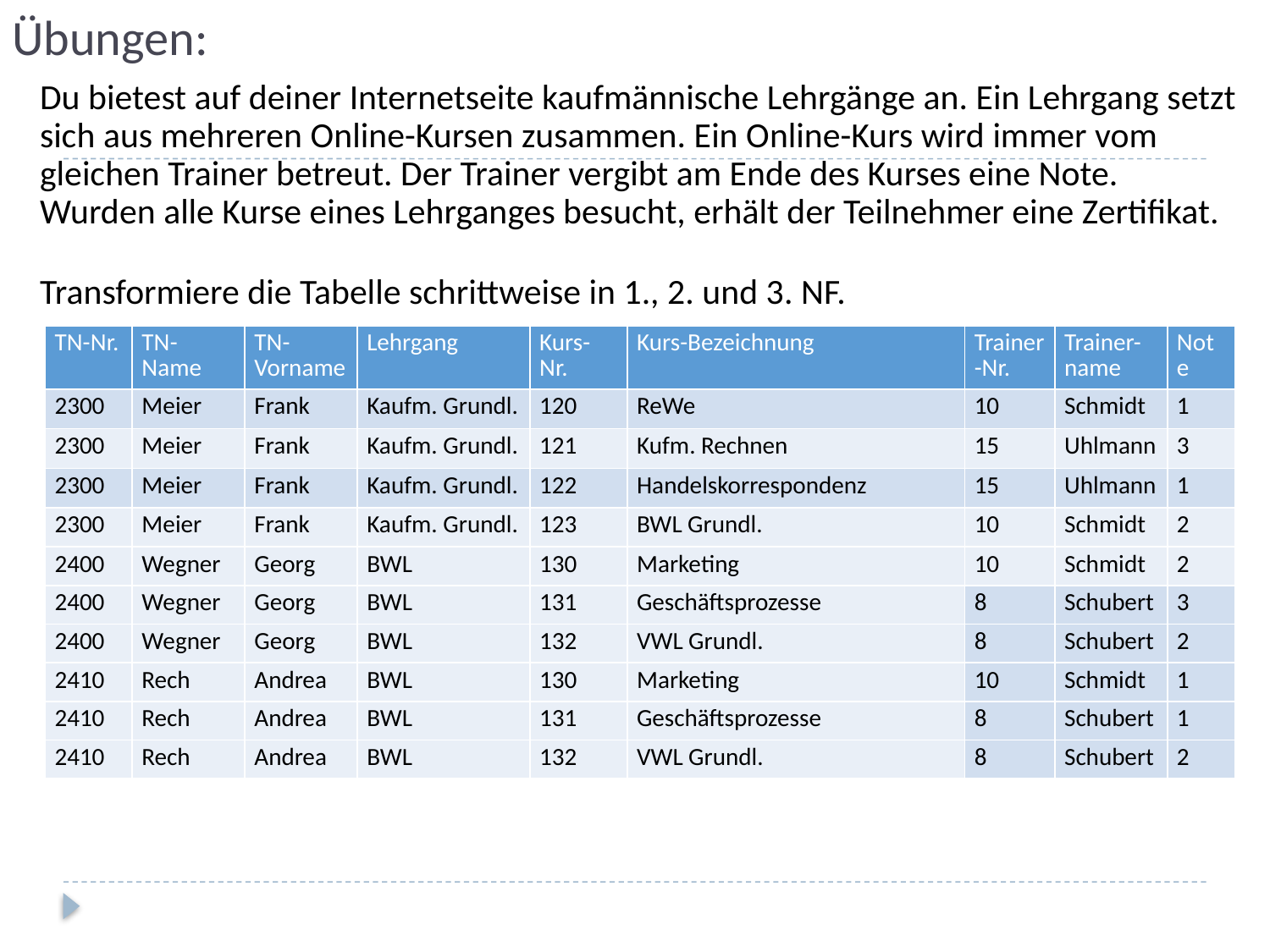

# Übungen:
Du bietest auf deiner Internetseite kaufmännische Lehrgänge an. Ein Lehrgang setzt sich aus mehreren Online-Kursen zusammen. Ein Online-Kurs wird immer vom gleichen Trainer betreut. Der Trainer vergibt am Ende des Kurses eine Note. Wurden alle Kurse eines Lehrganges besucht, erhält der Teilnehmer eine Zertifikat.
Transformiere die Tabelle schrittweise in 1., 2. und 3. NF.
| TN-Nr. | TN-Name | TN-Vorname | Lehrgang | Kurs-Nr. | Kurs-Bezeichnung | Trainer-Nr. | Trainer-name | Note |
| --- | --- | --- | --- | --- | --- | --- | --- | --- |
| 2300 | Meier | Frank | Kaufm. Grundl. | 120 | ReWe | 10 | Schmidt | 1 |
| 2300 | Meier | Frank | Kaufm. Grundl. | 121 | Kufm. Rechnen | 15 | Uhlmann | 3 |
| 2300 | Meier | Frank | Kaufm. Grundl. | 122 | Handelskorrespondenz | 15 | Uhlmann | 1 |
| 2300 | Meier | Frank | Kaufm. Grundl. | 123 | BWL Grundl. | 10 | Schmidt | 2 |
| 2400 | Wegner | Georg | BWL | 130 | Marketing | 10 | Schmidt | 2 |
| 2400 | Wegner | Georg | BWL | 131 | Geschäftsprozesse | 8 | Schubert | 3 |
| 2400 | Wegner | Georg | BWL | 132 | VWL Grundl. | 8 | Schubert | 2 |
| 2410 | Rech | Andrea | BWL | 130 | Marketing | 10 | Schmidt | 1 |
| 2410 | Rech | Andrea | BWL | 131 | Geschäftsprozesse | 8 | Schubert | 1 |
| 2410 | Rech | Andrea | BWL | 132 | VWL Grundl. | 8 | Schubert | 2 |